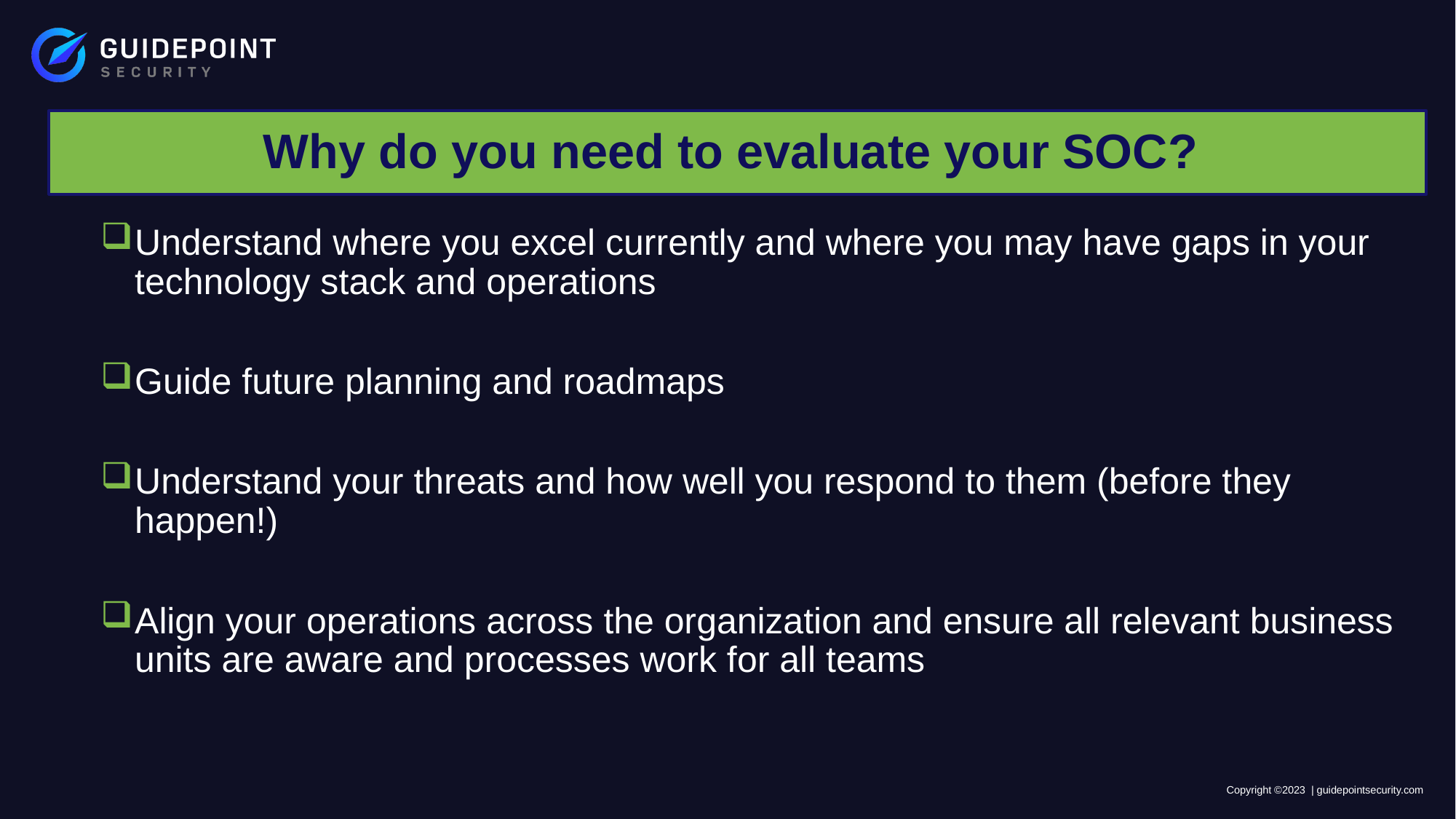

Why do you need to evaluate your SOC?
Understand where you excel currently and where you may have gaps in your technology stack and operations
Guide future planning and roadmaps
Understand your threats and how well you respond to them (before they happen!)
Align your operations across the organization and ensure all relevant business units are aware and processes work for all teams